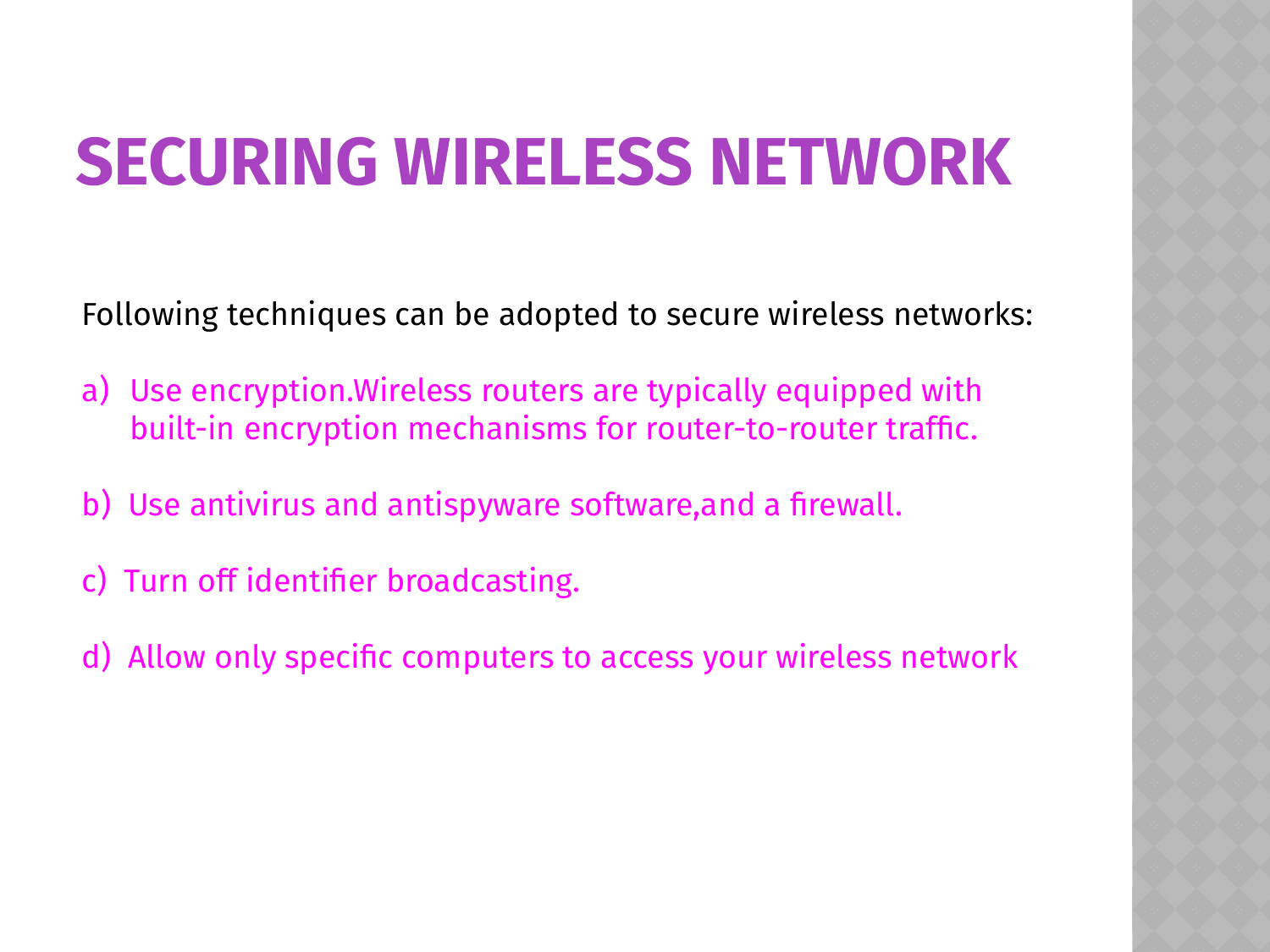

# SECURING WIRELESS NETWORK
Following techniques can be adopted to secure wireless networks:

Use encryption.Wireless routers are typically equipped with built-in encryption mechanisms for router-to-router traffic.

b)  Use antivirus and antispyware software,and a firewall.

c)  Turn off identifier broadcasting.

d)  Allow only specific computers to access your wireless network